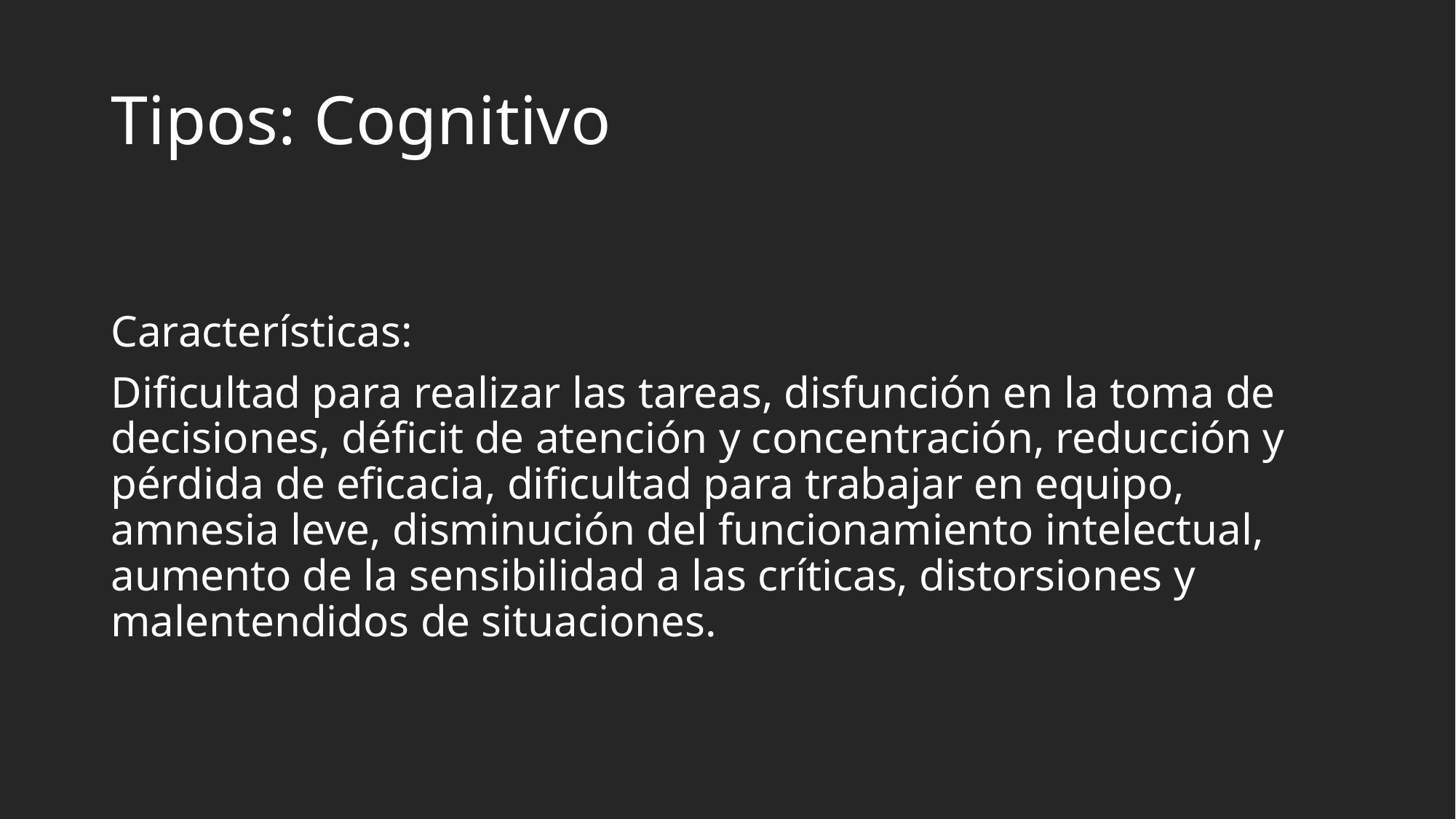

# Tipos: Cognitivo
Características:
Dificultad para realizar las tareas, disfunción en la toma de decisiones, déficit de atención y concentración, reducción y pérdida de eficacia, dificultad para trabajar en equipo, amnesia leve, disminución del funcionamiento intelectual, aumento de la sensibilidad a las críticas, distorsiones y malentendidos de situaciones.